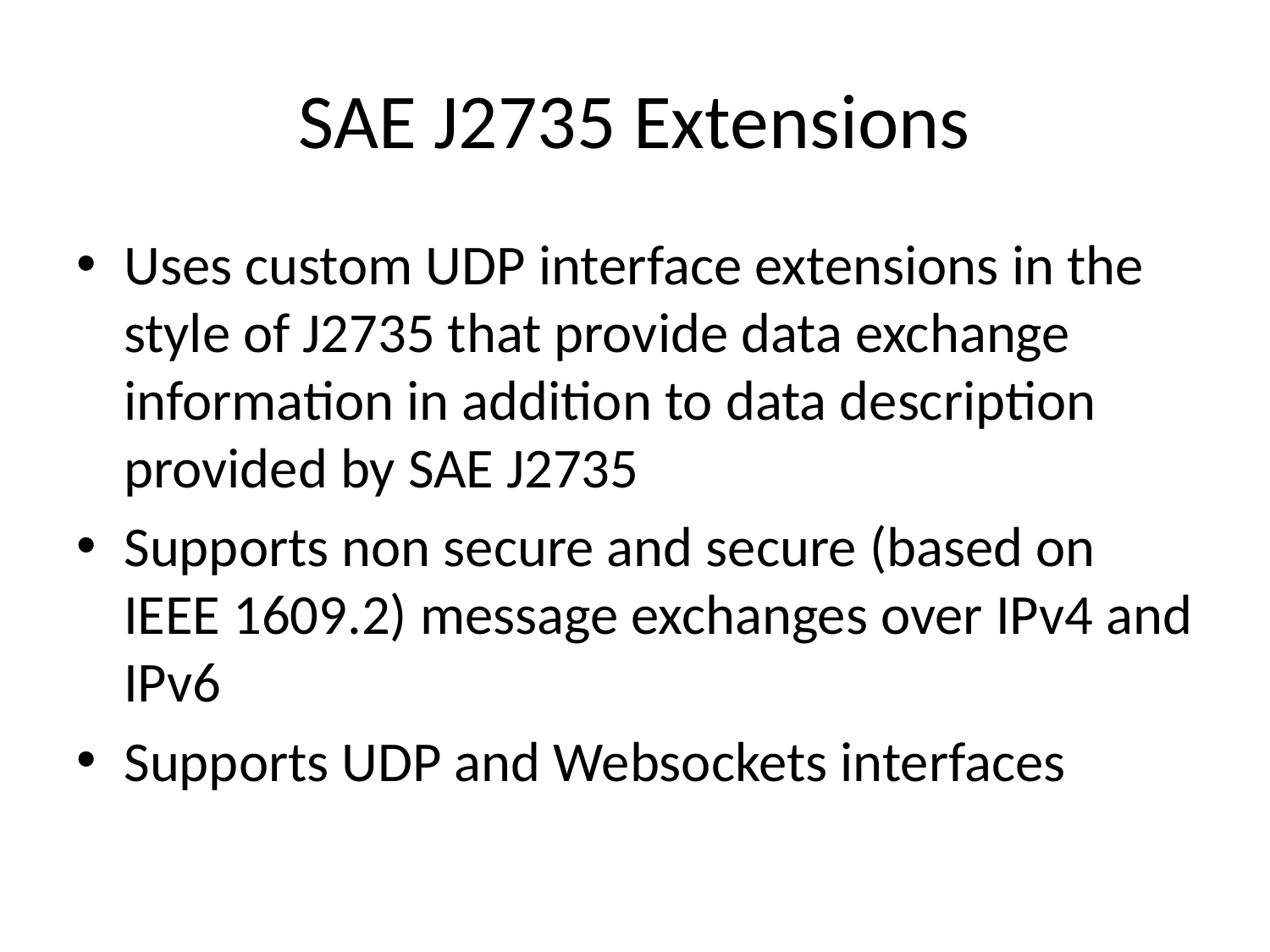

# SAE J2735 Extensions
Uses custom UDP interface extensions in the style of J2735 that provide data exchange information in addition to data description provided by SAE J2735
Supports non secure and secure (based on IEEE 1609.2) message exchanges over IPv4 and IPv6
Supports UDP and Websockets interfaces